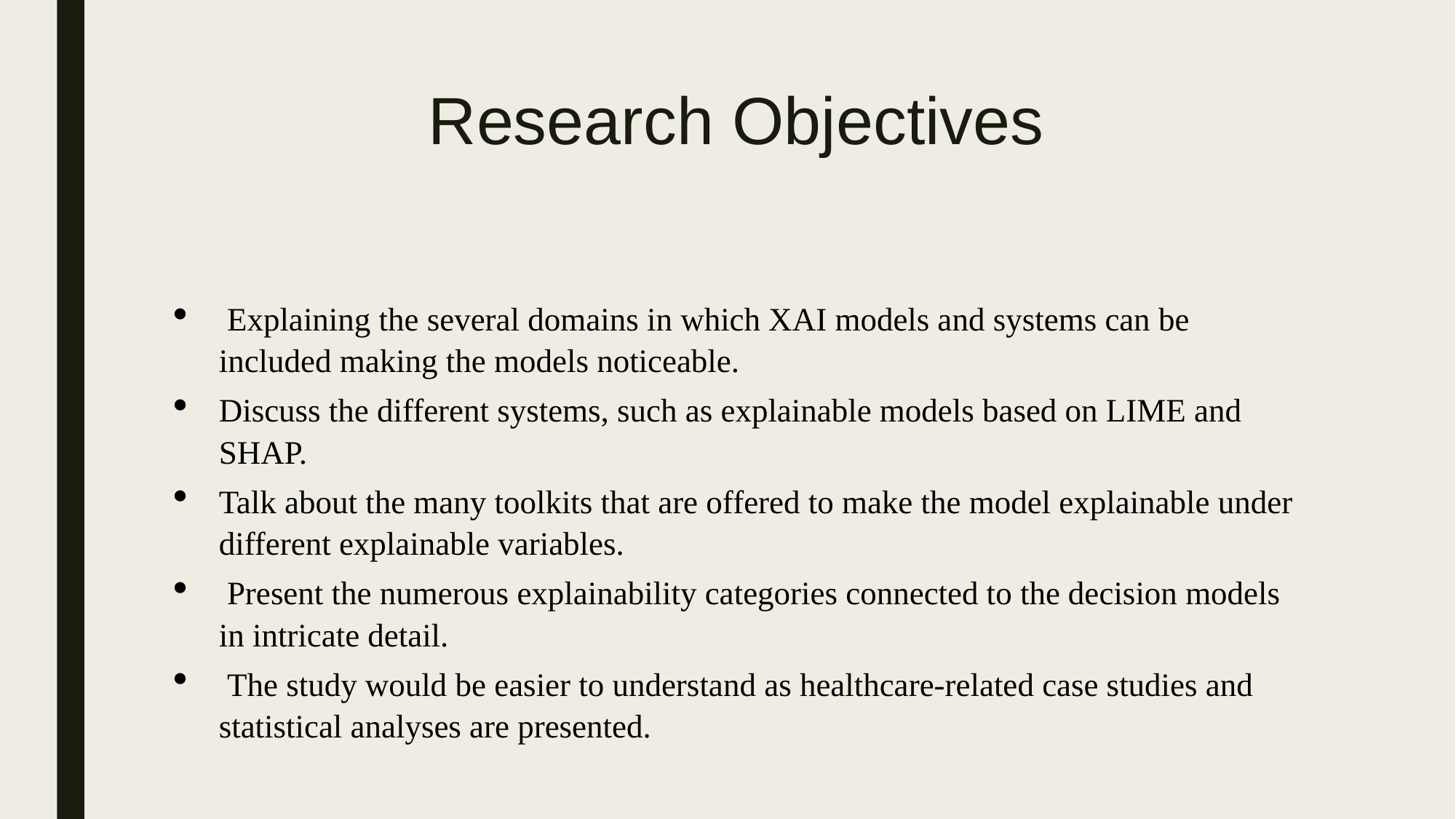

# Research Objectives

 Explaining the several domains in which XAI models and systems can be included making the models noticeable.
Discuss the different systems, such as explainable models based on LIME and SHAP.
Talk about the many toolkits that are offered to make the model explainable under different explainable variables.
 Present the numerous explainability categories connected to the decision models in intricate detail.
 The study would be easier to understand as healthcare-related case studies and statistical analyses are presented.